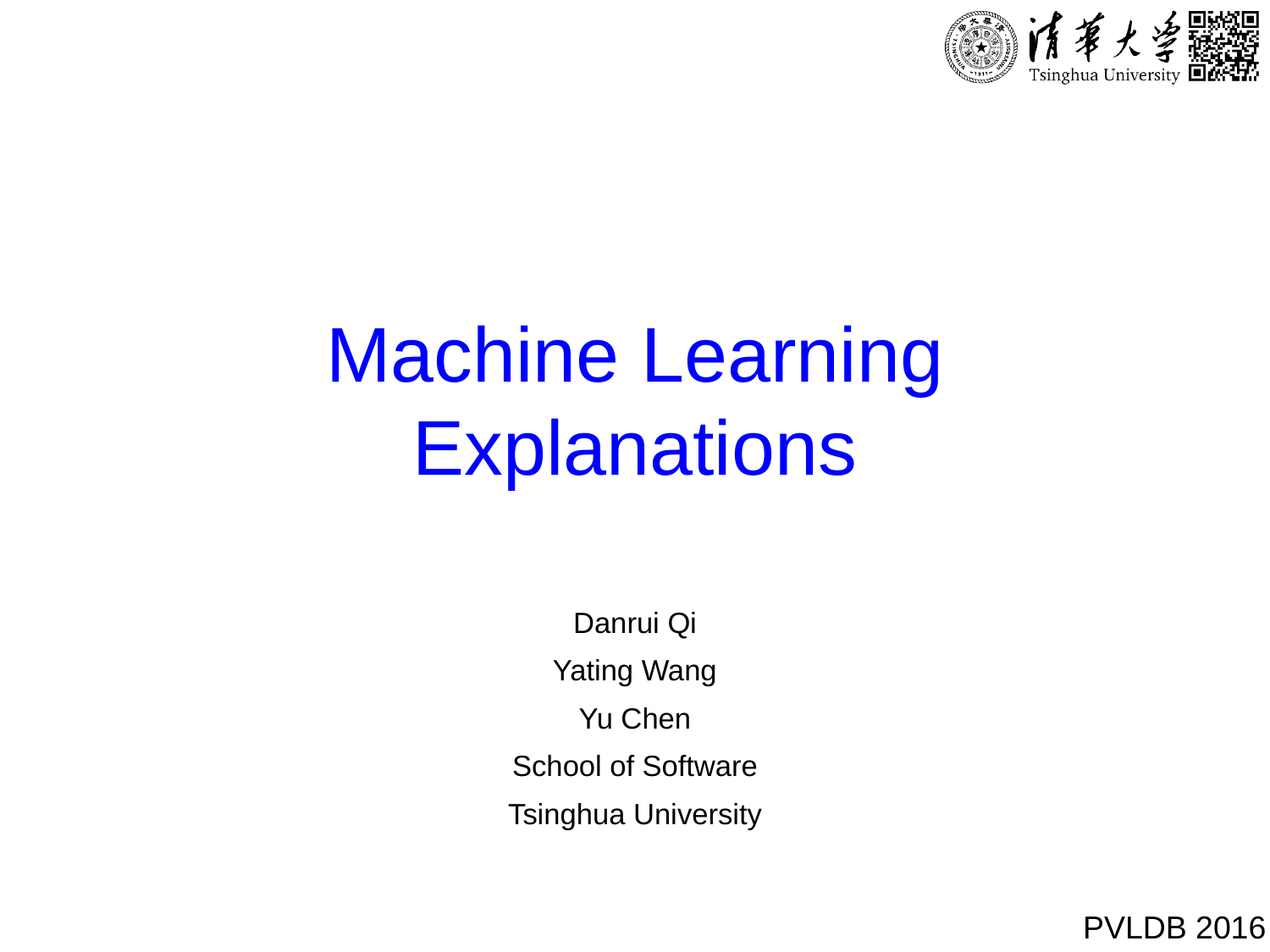

# Machine Learning Explanations
Danrui Qi
Yating Wang
Yu Chen
School of Software
Tsinghua University
PVLDB 2016